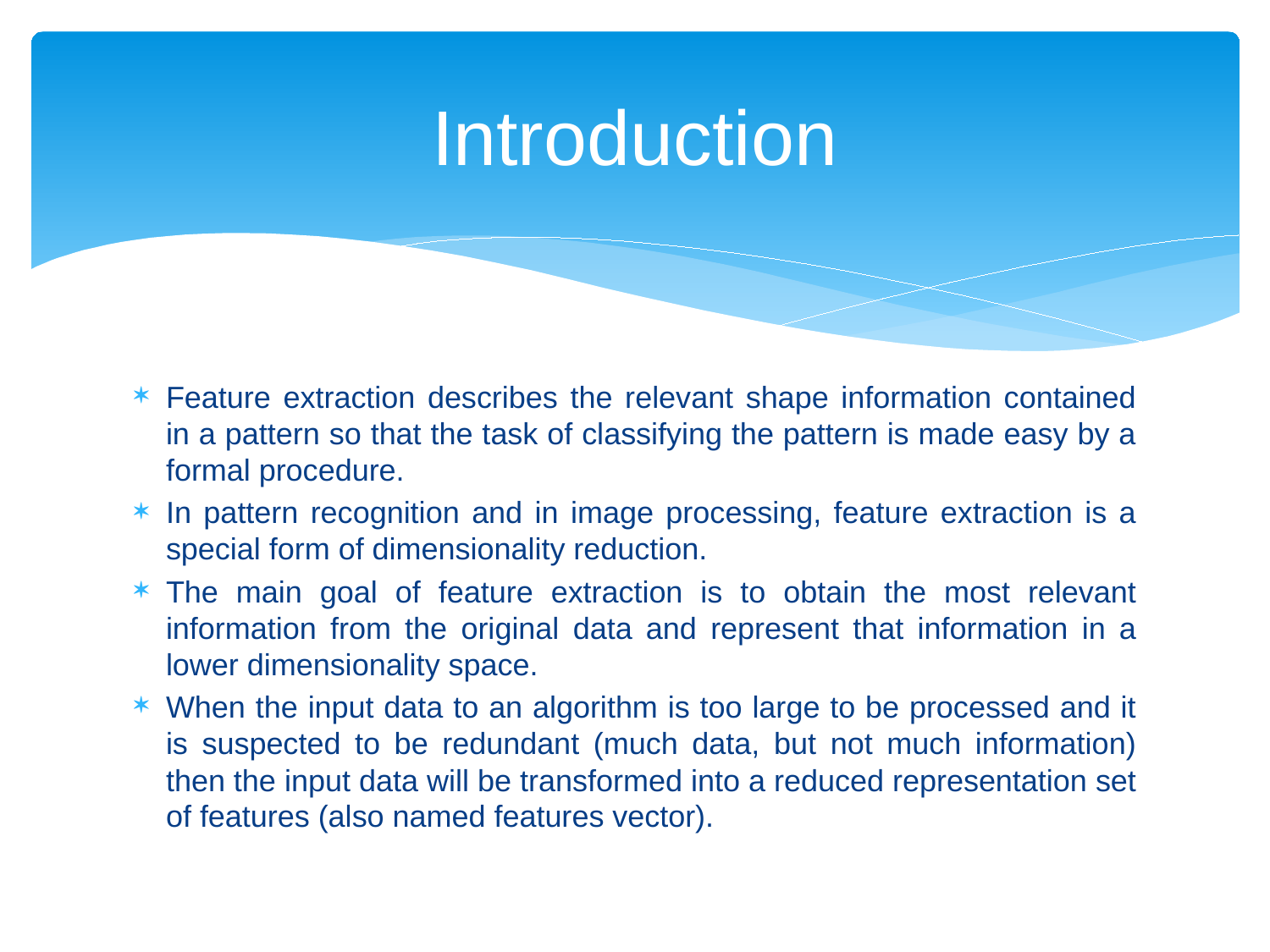

# Introduction
Feature extraction describes the relevant shape information contained in a pattern so that the task of classifying the pattern is made easy by a formal procedure.
In pattern recognition and in image processing, feature extraction is a special form of dimensionality reduction.
The main goal of feature extraction is to obtain the most relevant information from the original data and represent that information in a lower dimensionality space.
When the input data to an algorithm is too large to be processed and it is suspected to be redundant (much data, but not much information) then the input data will be transformed into a reduced representation set of features (also named features vector).